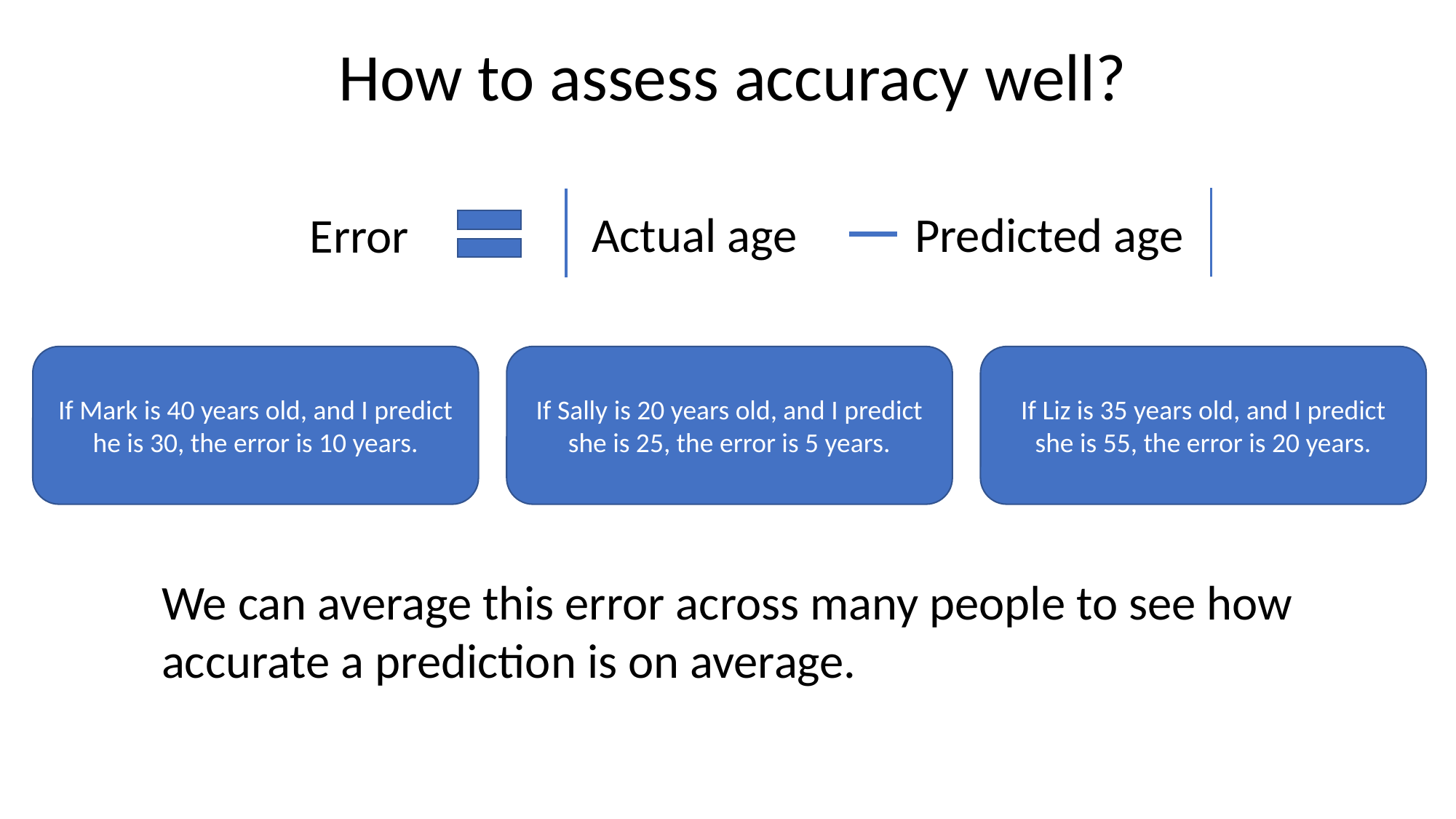

# How to assess accuracy well?

Actual age
Predicted age
Error
If Mark is 40 years old, and I predict he is 30, the error is 10 years.
If Sally is 20 years old, and I predict she is 25, the error is 5 years.
If Liz is 35 years old, and I predict she is 55, the error is 20 years.
We can average this error across many people to see how accurate a prediction is on average.